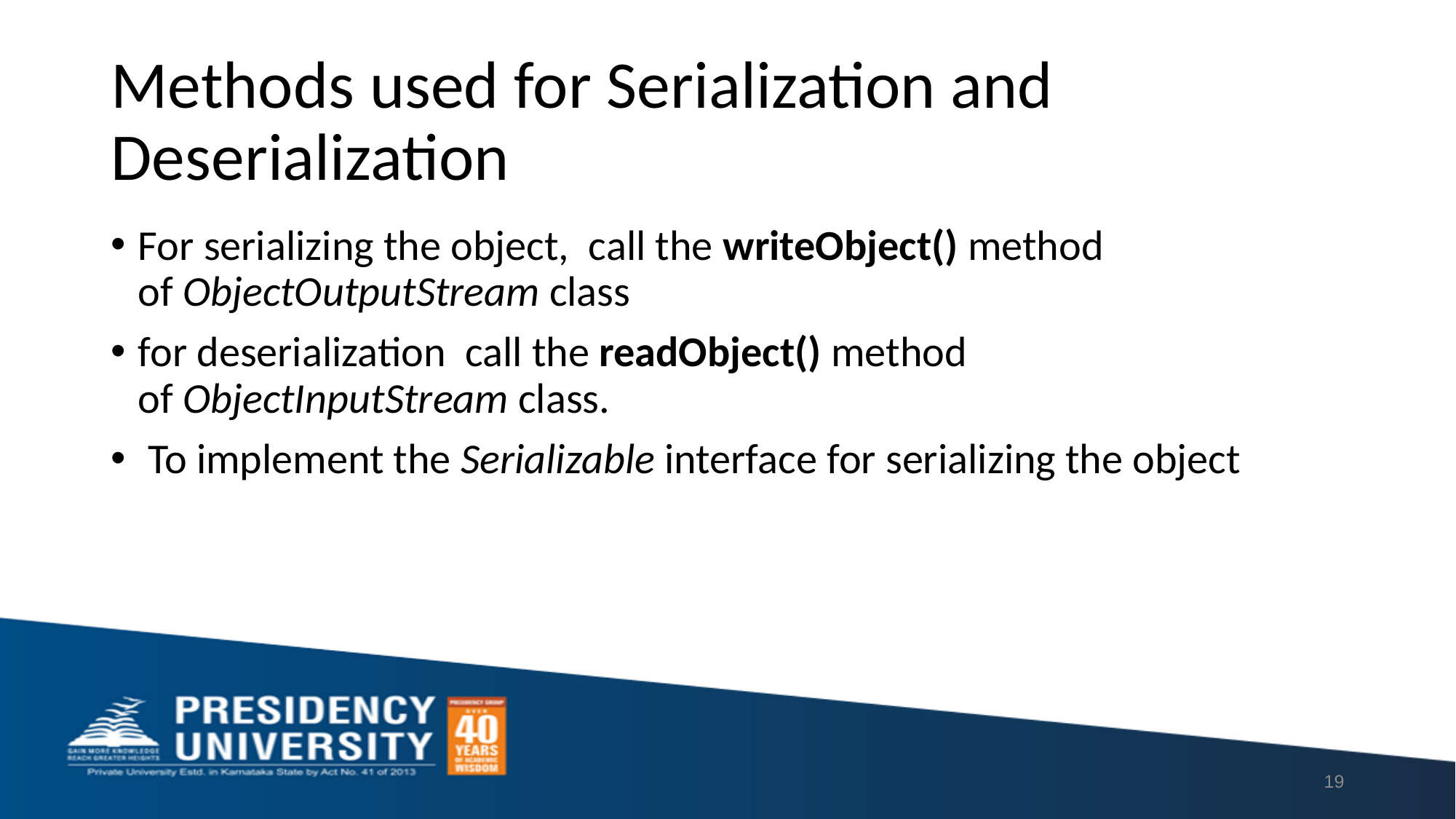

# Methods used for Serialization and Deserialization
For serializing the object,  call the writeObject() method of ObjectOutputStream class
for deserialization  call the readObject() method of ObjectInputStream class.
 To implement the Serializable interface for serializing the object
19